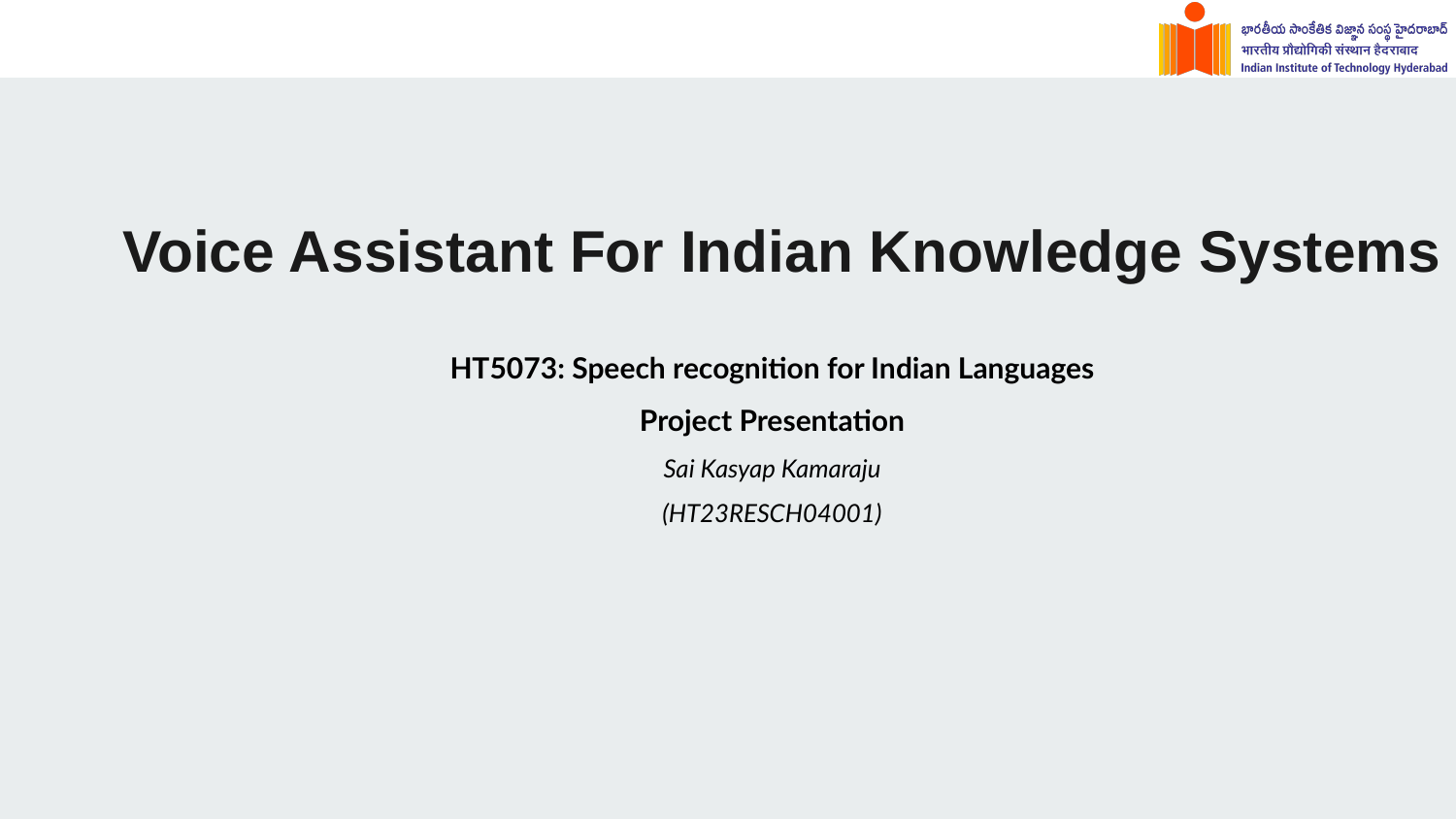

# Voice Assistant For Indian Knowledge Systems
HT5073: Speech recognition for Indian Languages
Project Presentation
Sai Kasyap Kamaraju
(HT23RESCH04001)